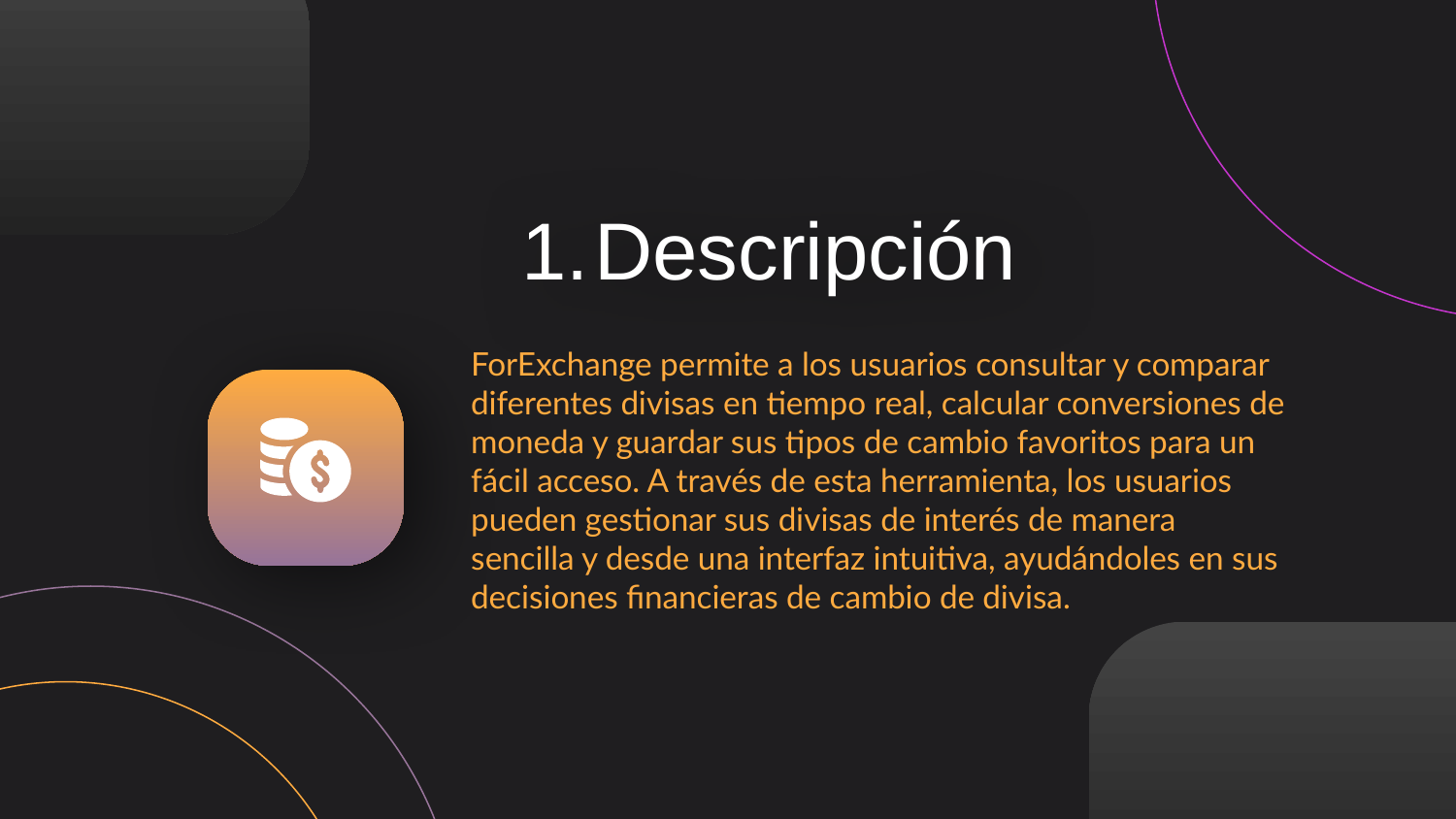

# Descripción
ForExchange permite a los usuarios consultar y comparar diferentes divisas en tiempo real, calcular conversiones de moneda y guardar sus tipos de cambio favoritos para un fácil acceso. A través de esta herramienta, los usuarios pueden gestionar sus divisas de interés de manera sencilla y desde una interfaz intuitiva, ayudándoles en sus decisiones financieras de cambio de divisa.